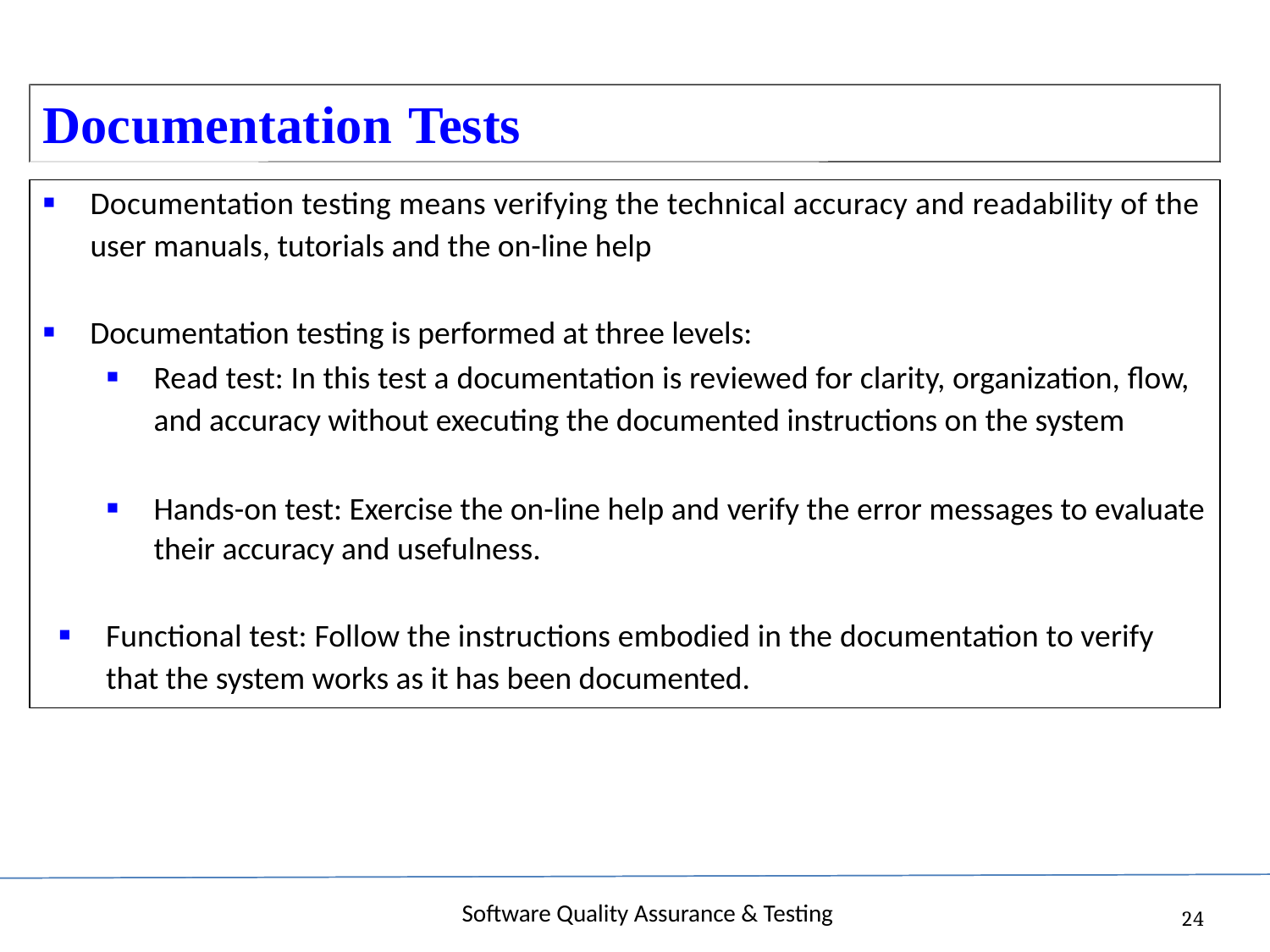

Documentation
Tests

▪  Documentation testing means verifying the technical accuracy and readability of the
user manuals, tutorials and the on-line help
▪  Documentation testing is performed at three levels:
▪  Read test: In this test a documentation is reviewed for clarity, organization, flow,
and accuracy without executing the documented instructions on the system
▪	Hands-on test: Exercise the on-line help and verify the error messages to evaluate their accuracy and usefulness.
▪  Functional test: Follow the instructions embodied in the documentation to verify
that the system works as it has been documented.

Software Quality Assurance & Testing
24